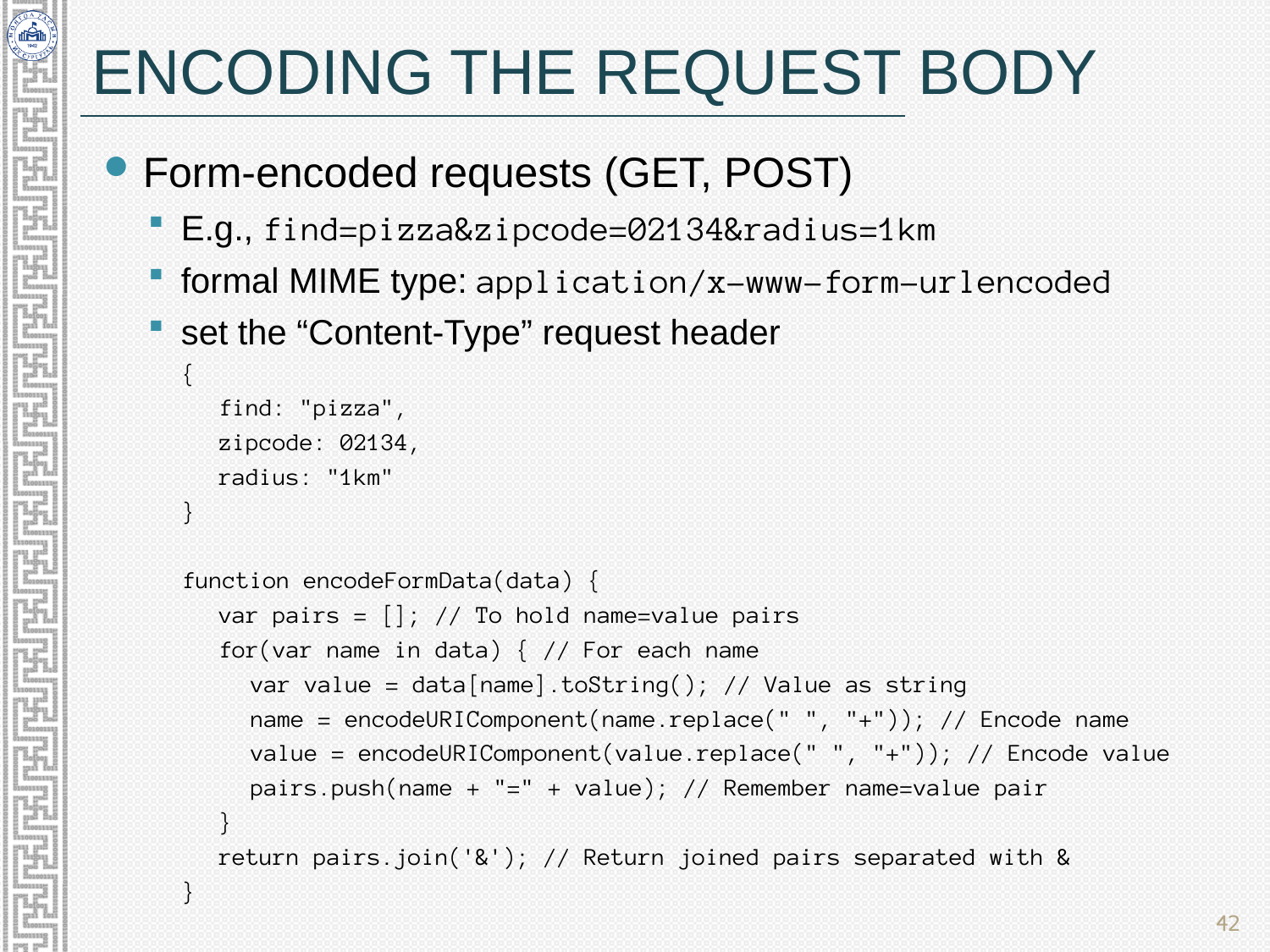

# Encoding the Request Body
Form-encoded requests (GET, POST)
E.g., find=pizza&zipcode=02134&radius=1km
formal MIME type: application/x-www-form-urlencoded
set the “Content-Type” request header
{
find: "pizza",
zipcode: 02134,
radius: "1km"
}

function encodeFormData(data) {
var pairs = []; // To hold name=value pairs
for(var name in data) { // For each name
var value = data[name].toString(); // Value as string
name = encodeURIComponent(name.replace(" ", "+")); // Encode name
value = encodeURIComponent(value.replace(" ", "+")); // Encode value
pairs.push(name + "=" + value); // Remember name=value pair
}
return pairs.join('&'); // Return joined pairs separated with &
}
42